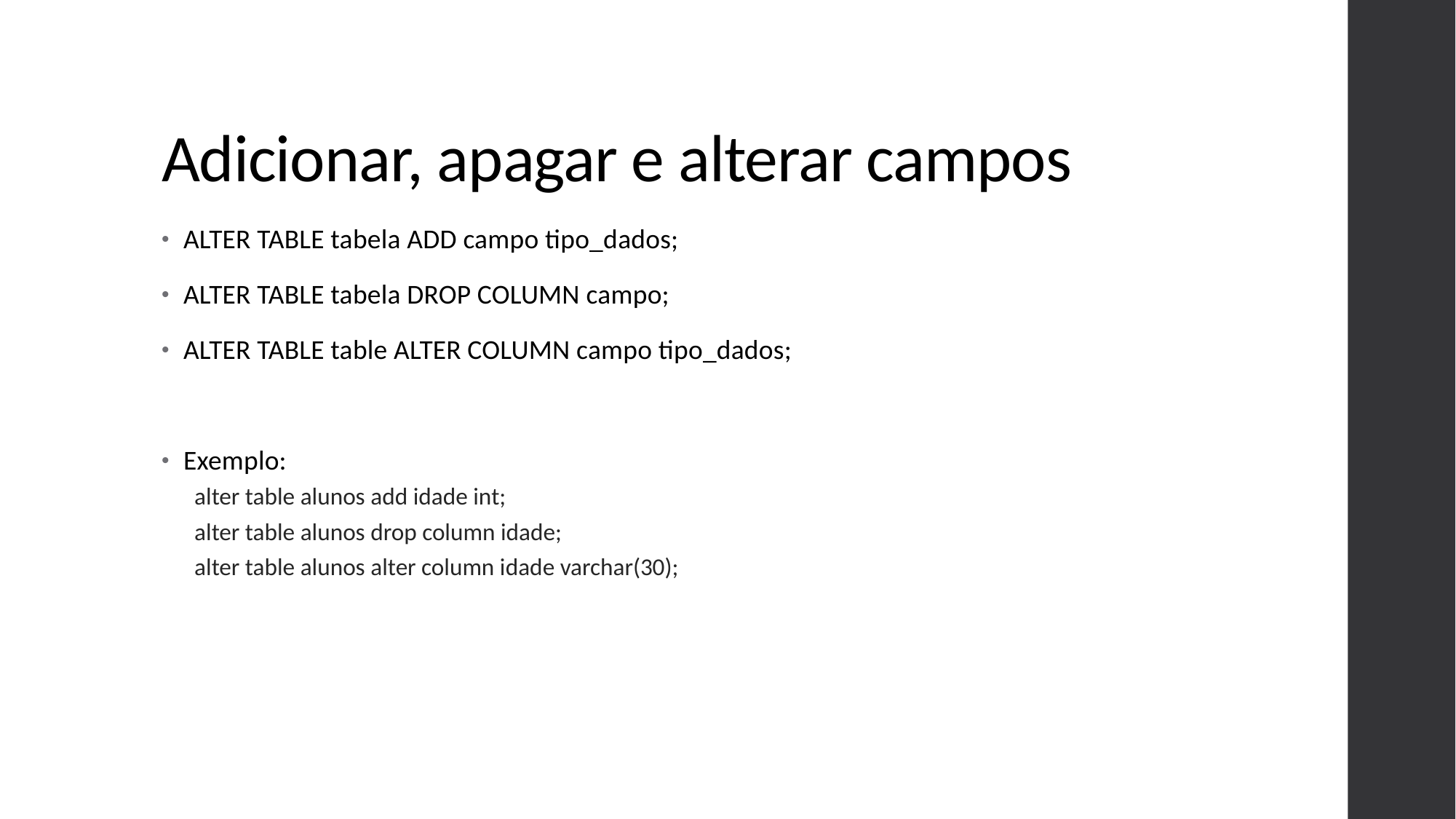

# Adicionar, apagar e alterar campos
ALTER TABLE tabela ADD campo tipo_dados;
ALTER TABLE tabela DROP COLUMN campo;
ALTER TABLE table ALTER COLUMN campo tipo_dados;

Exemplo:
alter table alunos add idade int;
alter table alunos drop column idade;
alter table alunos alter column idade varchar(30);